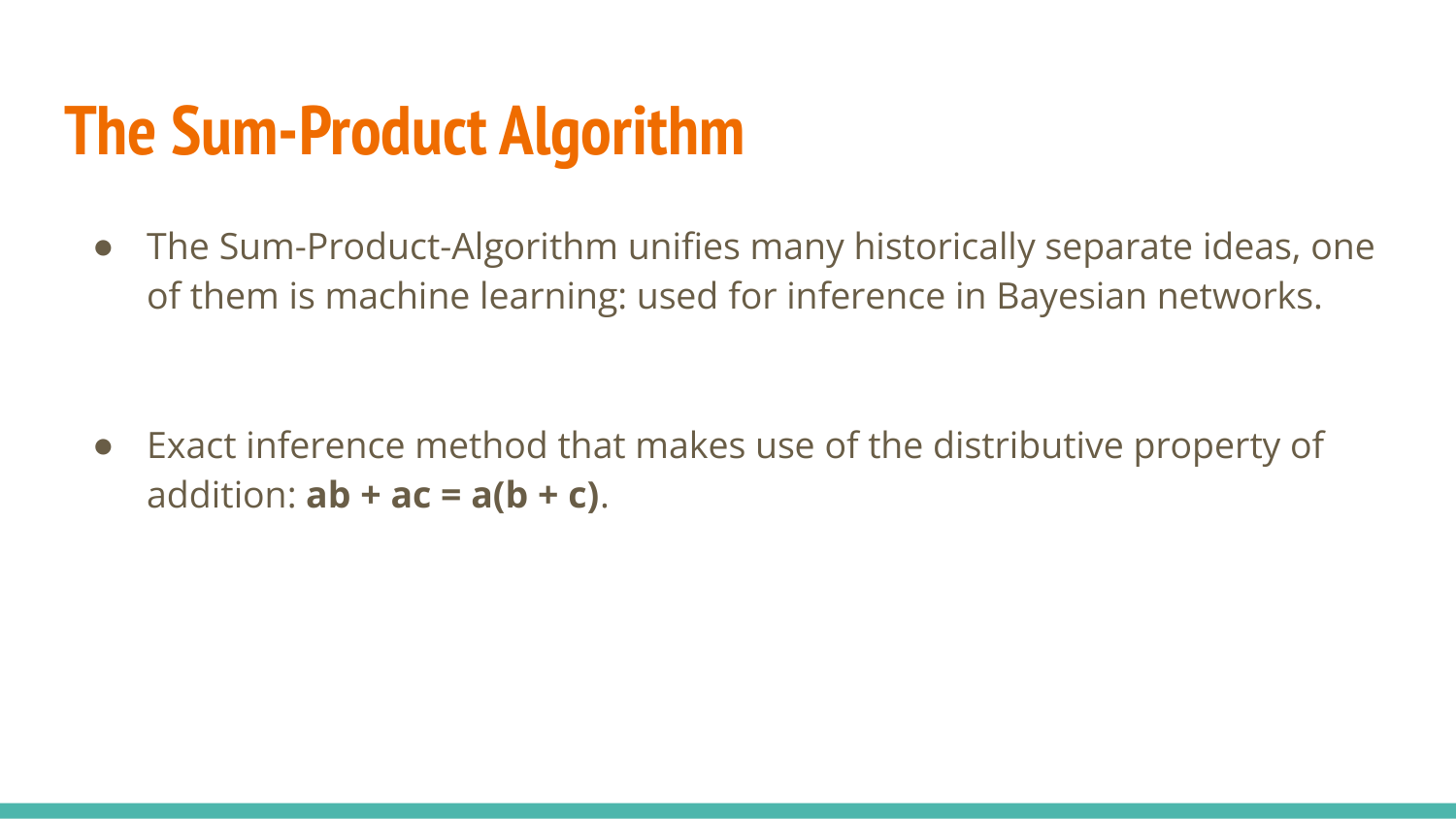

# The Sum-Product Algorithm
The Sum-Product-Algorithm unifies many historically separate ideas, one of them is machine learning: used for inference in Bayesian networks.

Exact inference method that makes use of the distributive property of addition: ab + ac = a(b + c).